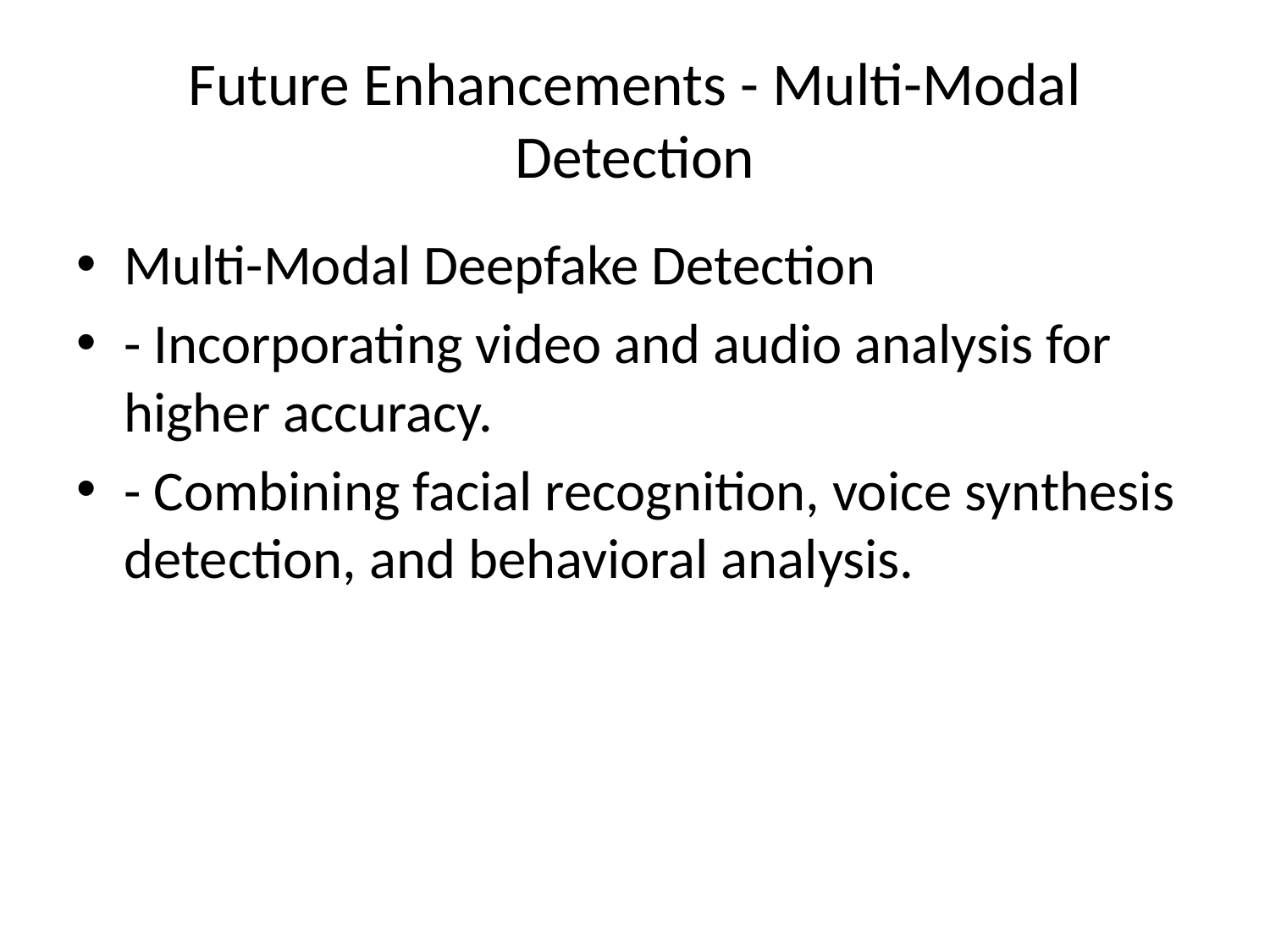

# Future Enhancements - Multi-Modal Detection
Multi-Modal Deepfake Detection
- Incorporating video and audio analysis for higher accuracy.
- Combining facial recognition, voice synthesis detection, and behavioral analysis.